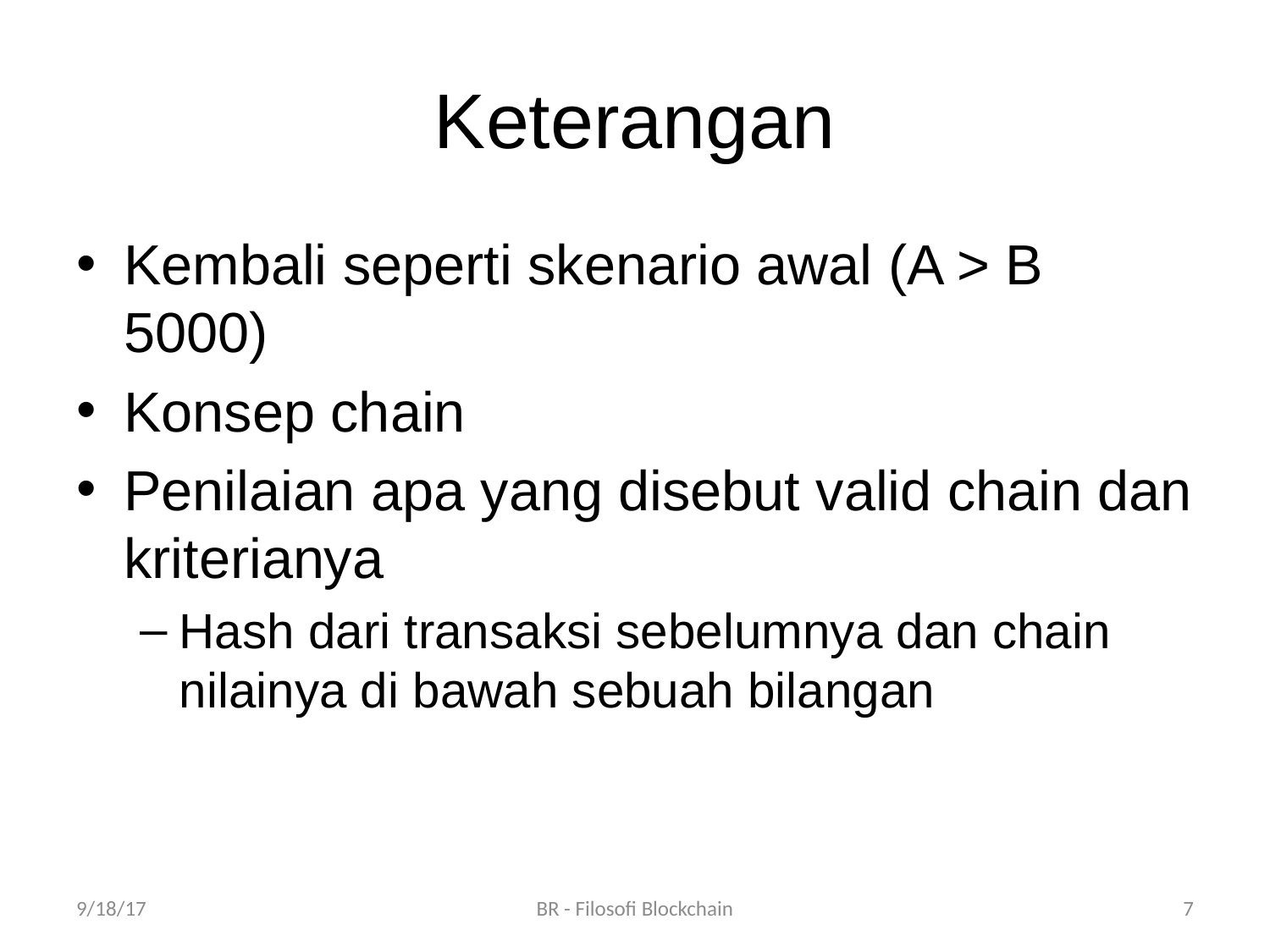

# Keterangan
Kembali seperti skenario awal (A > B 5000)
Konsep chain
Penilaian apa yang disebut valid chain dan kriterianya
Hash dari transaksi sebelumnya dan chain nilainya di bawah sebuah bilangan
9/18/17
BR - Filosofi Blockchain
7